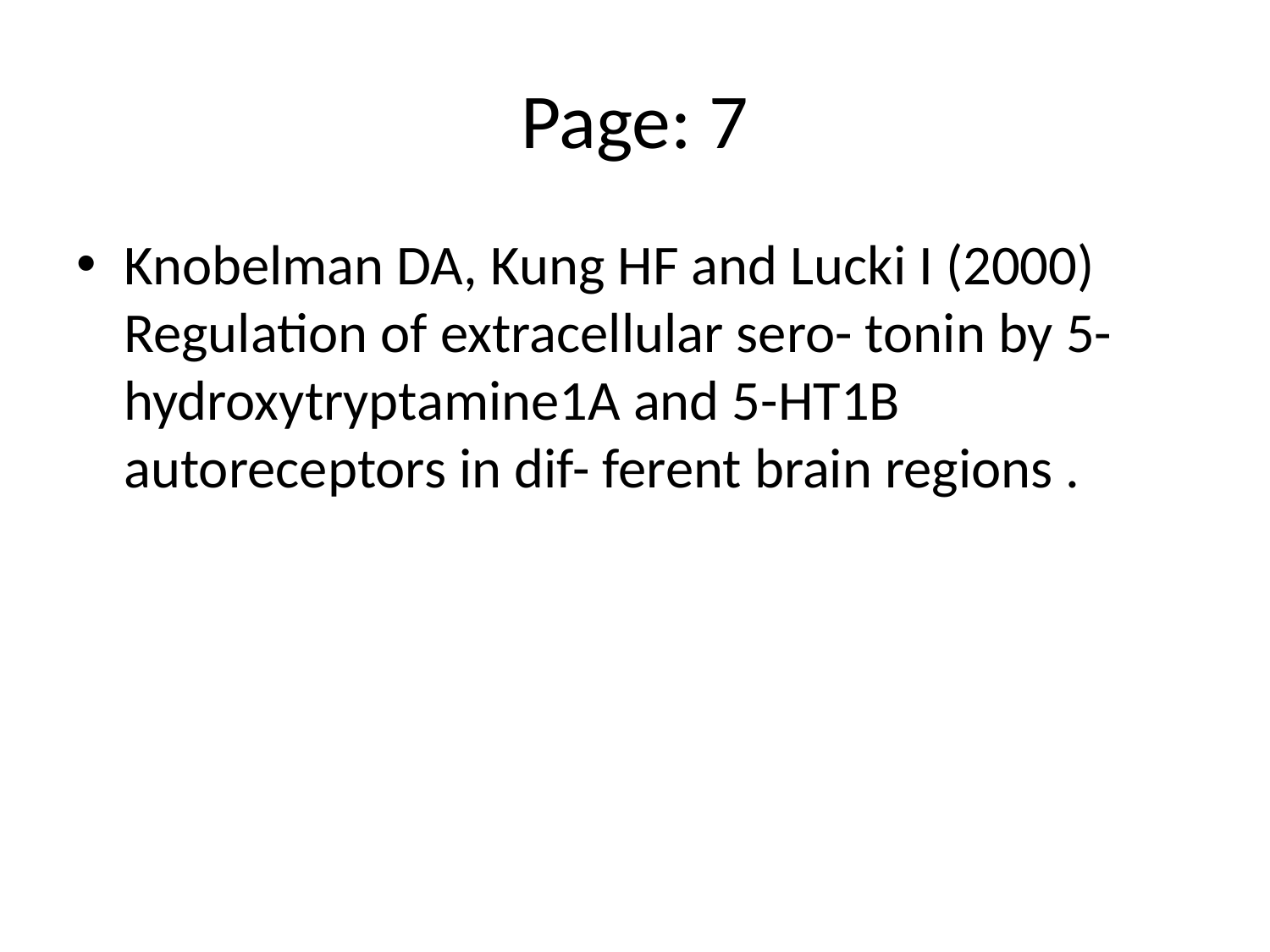

# Page: 7
Knobelman DA, Kung HF and Lucki I (2000) Regulation of extracellular sero- tonin by 5-hydroxytryptamine1A and 5-HT1B autoreceptors in dif- ferent brain regions .